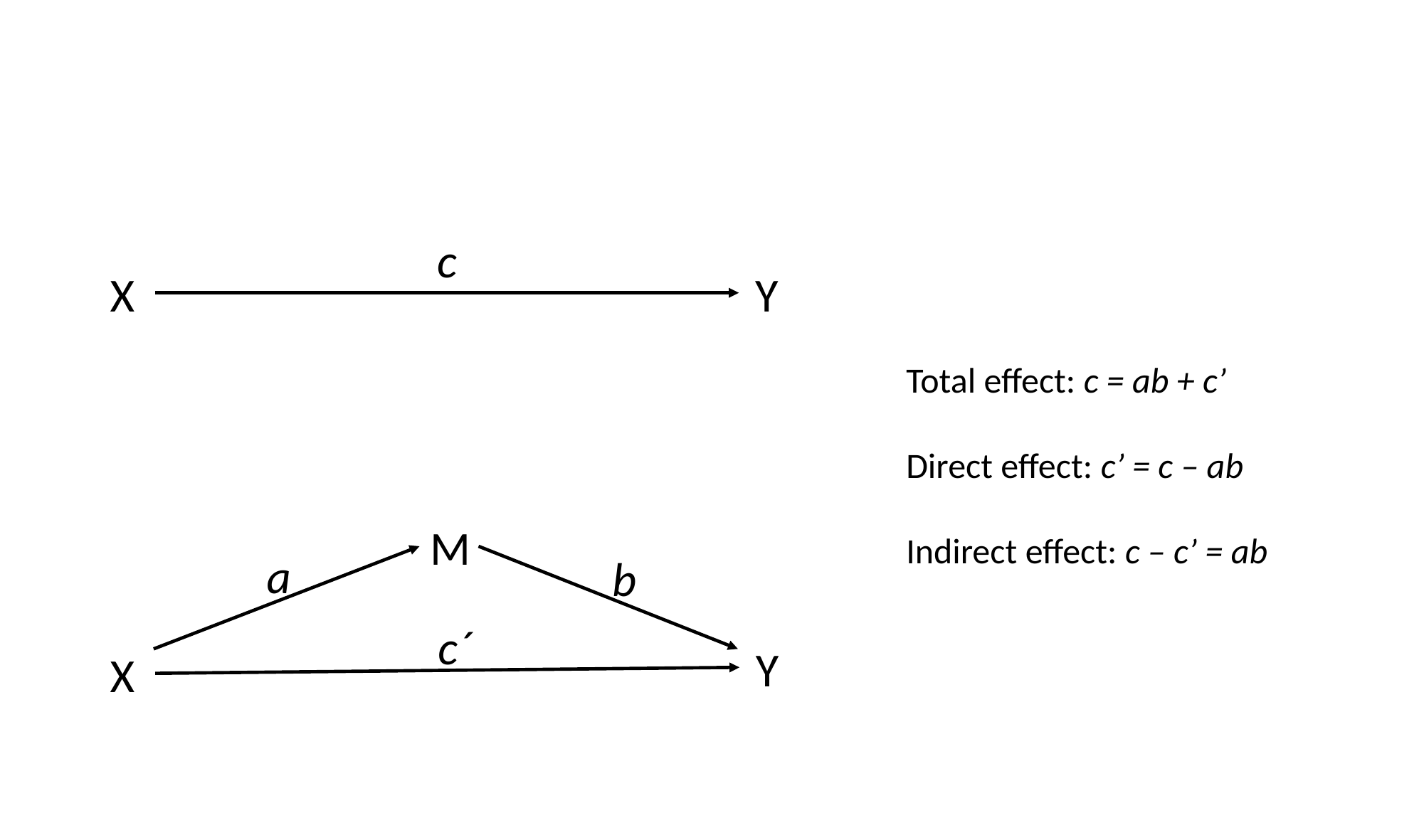

c
X
Y
Total effect: c = ab + c’

Direct effect: c’ = c – ab

Indirect effect: c – c’ = ab
M
a
b
c´
Y
X